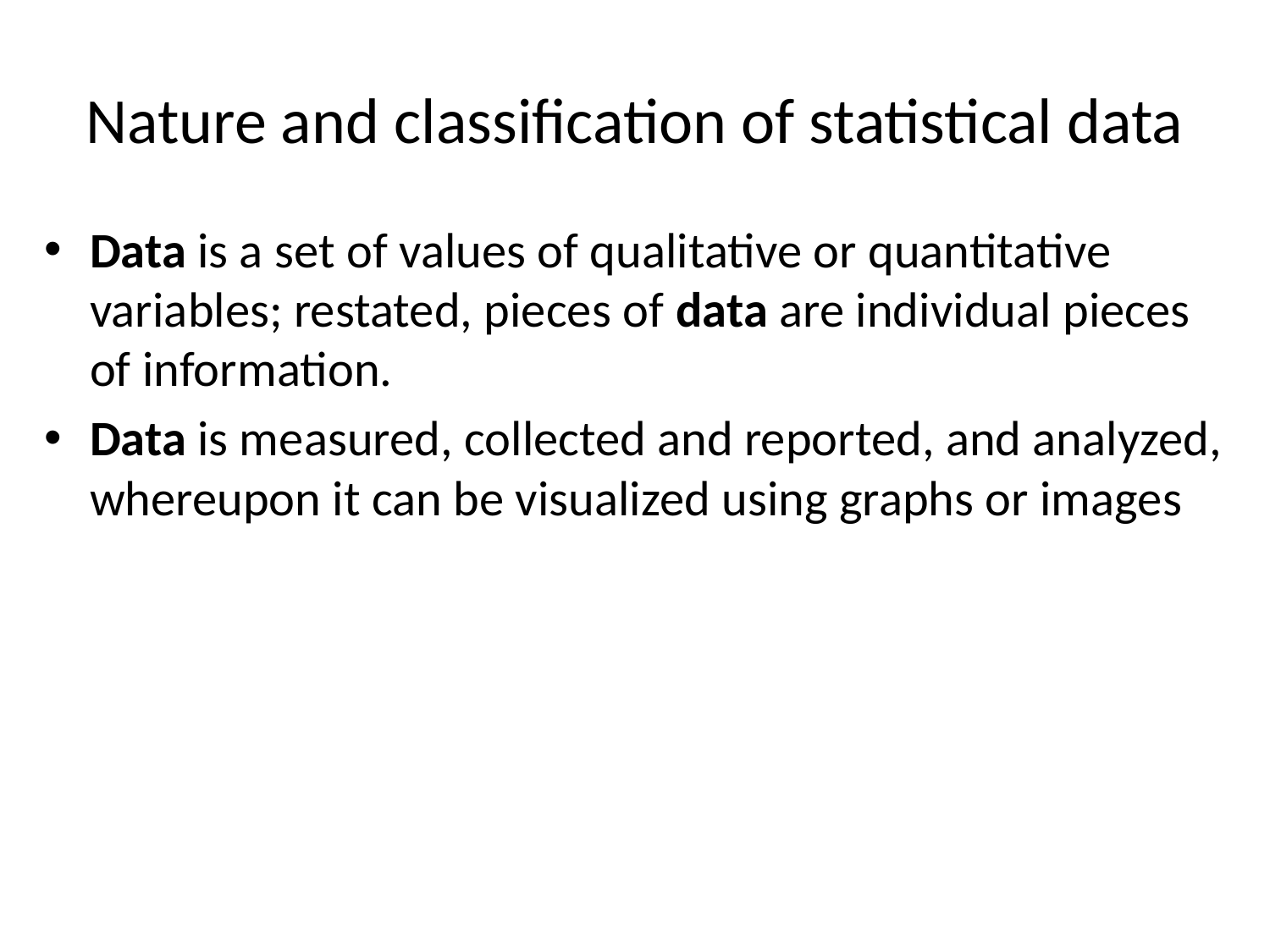

# Nature and classification of statistical data
Data is a set of values of qualitative or quantitative variables; restated, pieces of data are individual pieces of information.
Data is measured, collected and reported, and analyzed, whereupon it can be visualized using graphs or images